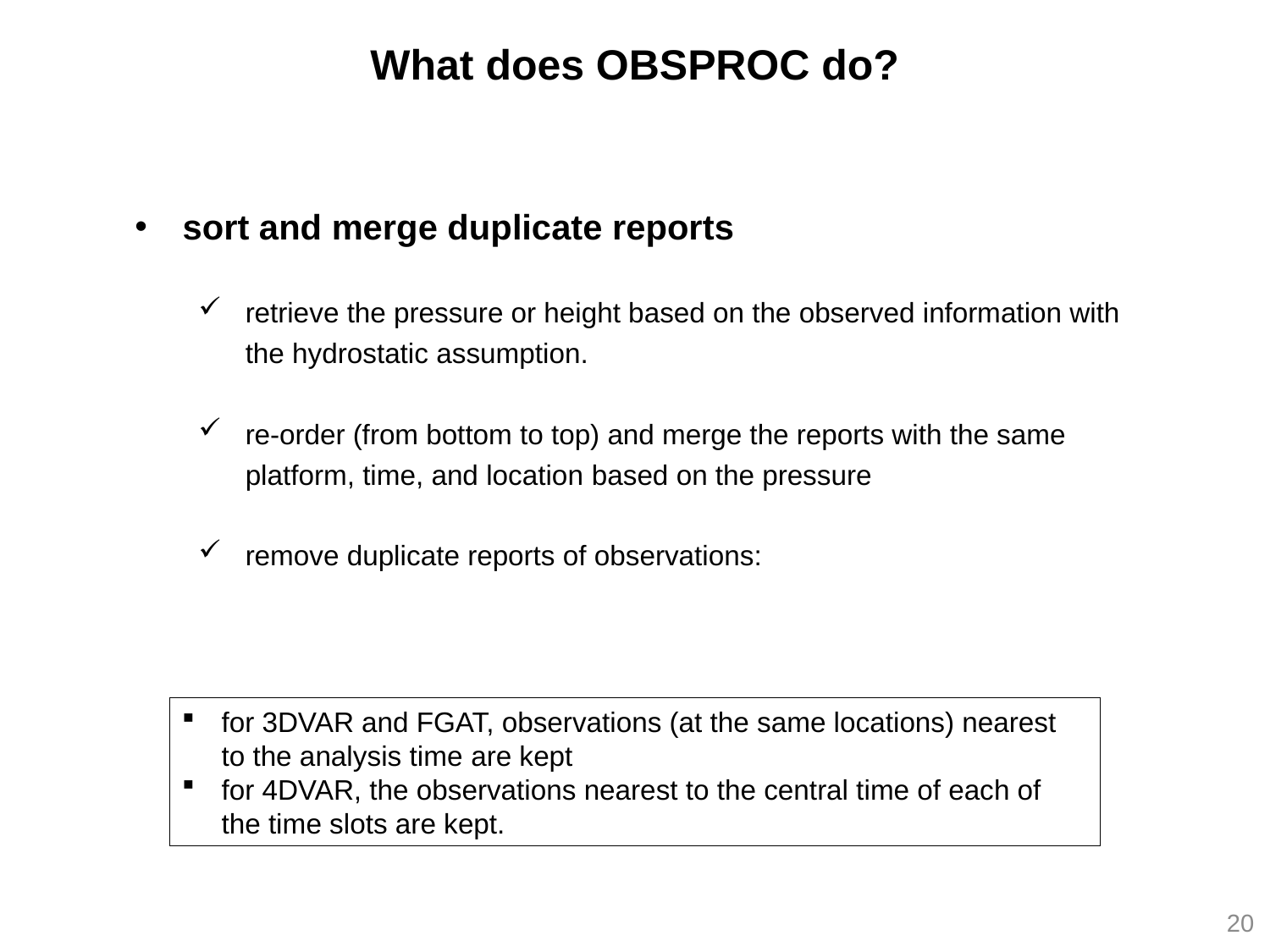

What does OBSPROC do?
sort and merge duplicate reports

retrieve the pressure or height based on the observed information with the hydrostatic assumption.

re-order (from bottom to top) and merge the reports with the same platform, time, and location based on the pressure

remove duplicate reports of observations:
for 3DVAR and FGAT, observations (at the same locations) nearest to the analysis time are kept
for 4DVAR, the observations nearest to the central time of each of the time slots are kept.
20